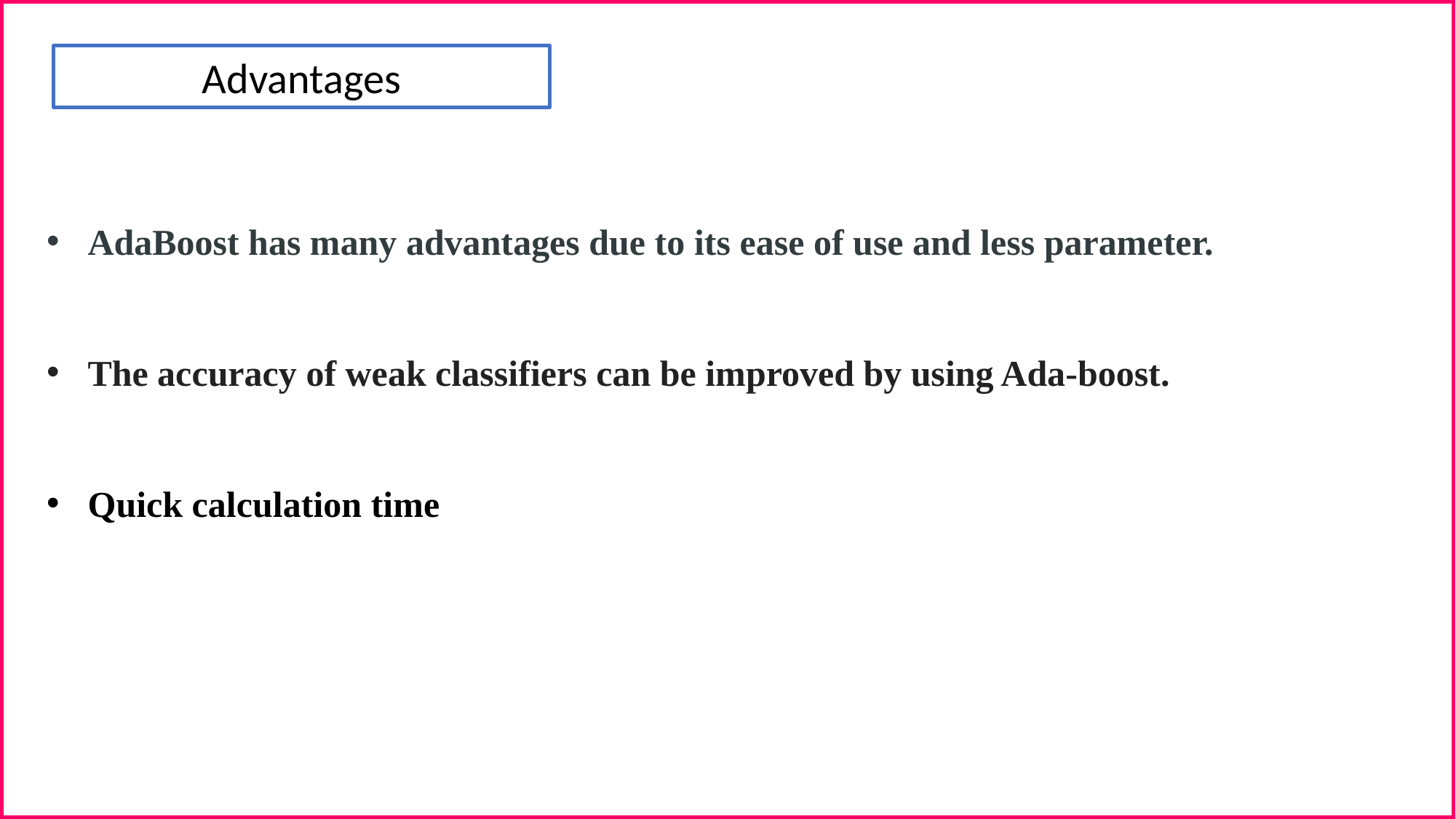

Advantages
AdaBoost has many advantages due to its ease of use and less parameter.

The accuracy of weak classifiers can be improved by using Ada-boost.

Quick calculation time